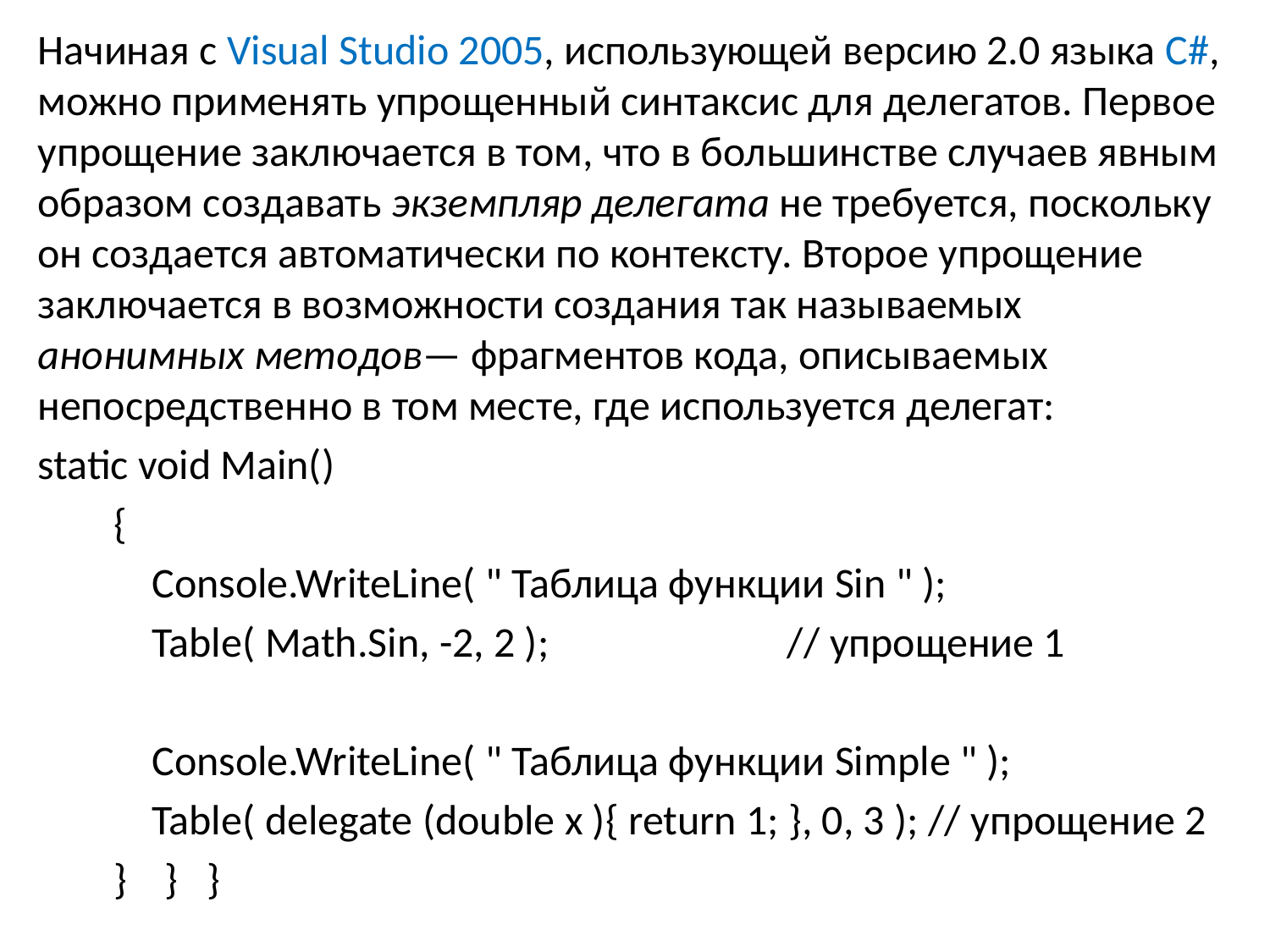

Начиная с Visual Studio 2005, использующей версию 2.0 языка C#, можно применять упрощенный синтаксис для делегатов. Первое упрощение заключается в том, что в большинстве случаев явным образом создавать экземпляр делегата не требуется, поскольку он создается автоматически по контексту. Второе упрощение заключается в возможности создания так называемых анонимных методов— фрагментов кода, описываемых непосредственно в том месте, где используется делегат:
static void Main()
        {
            Console.WriteLine( " Таблица функции Sin " );
            Table( Math.Sin, -2, 2 );                         // упрощение 1

            Console.WriteLine( " Таблица функции Simple " );
            Table( delegate (double x ){ return 1; }, 0, 3 ); // упрощение 2
        }    }   }